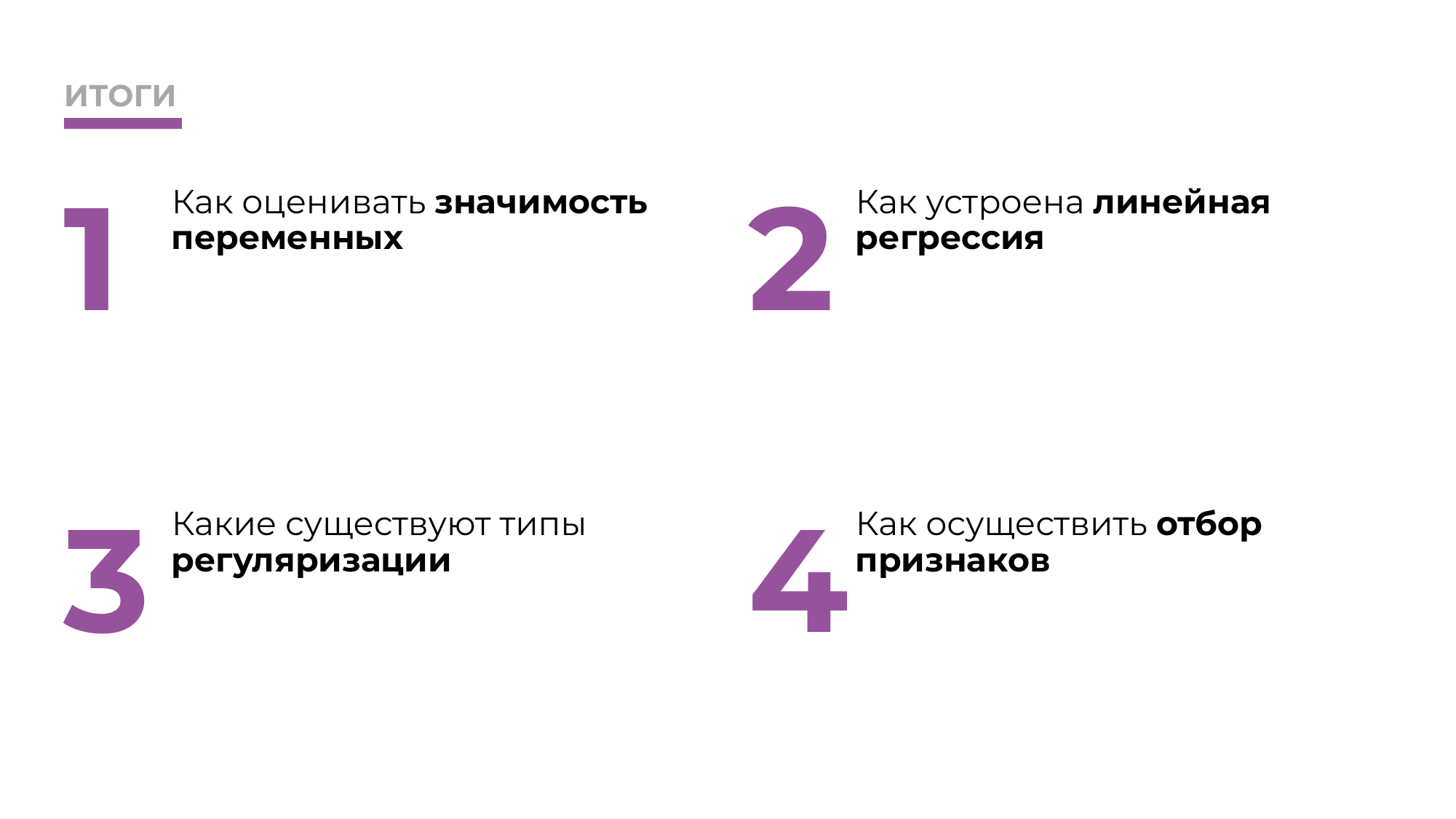

ИТОГИ
1
2
Как оценивать значимость переменных
Как устроена линейная регрессия

3
Какие существуют типы регуляризации
4
Как осуществить отбор признаков